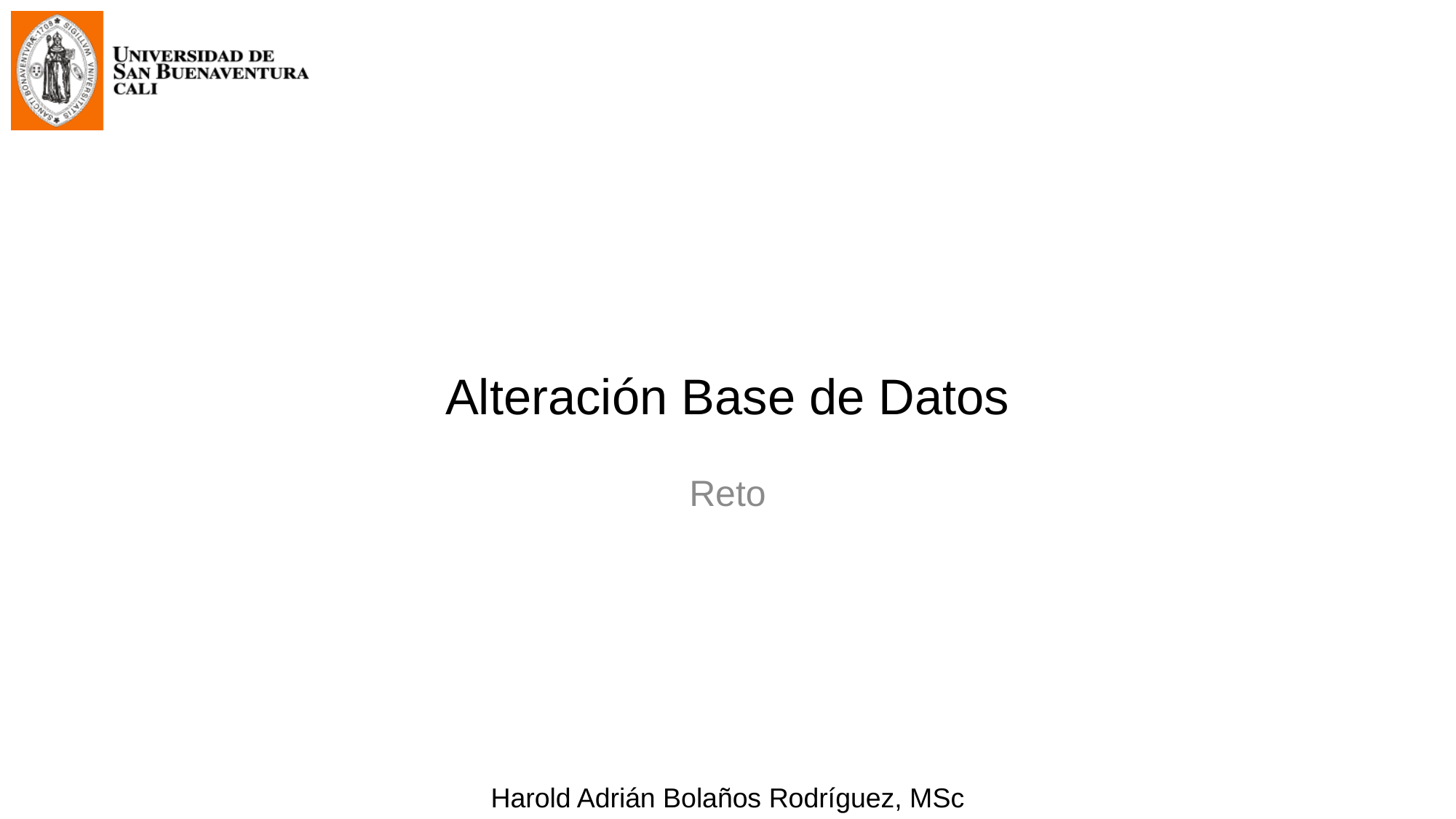

# Alteración Base de Datos
Reto
Harold Adrián Bolaños Rodríguez, MSc